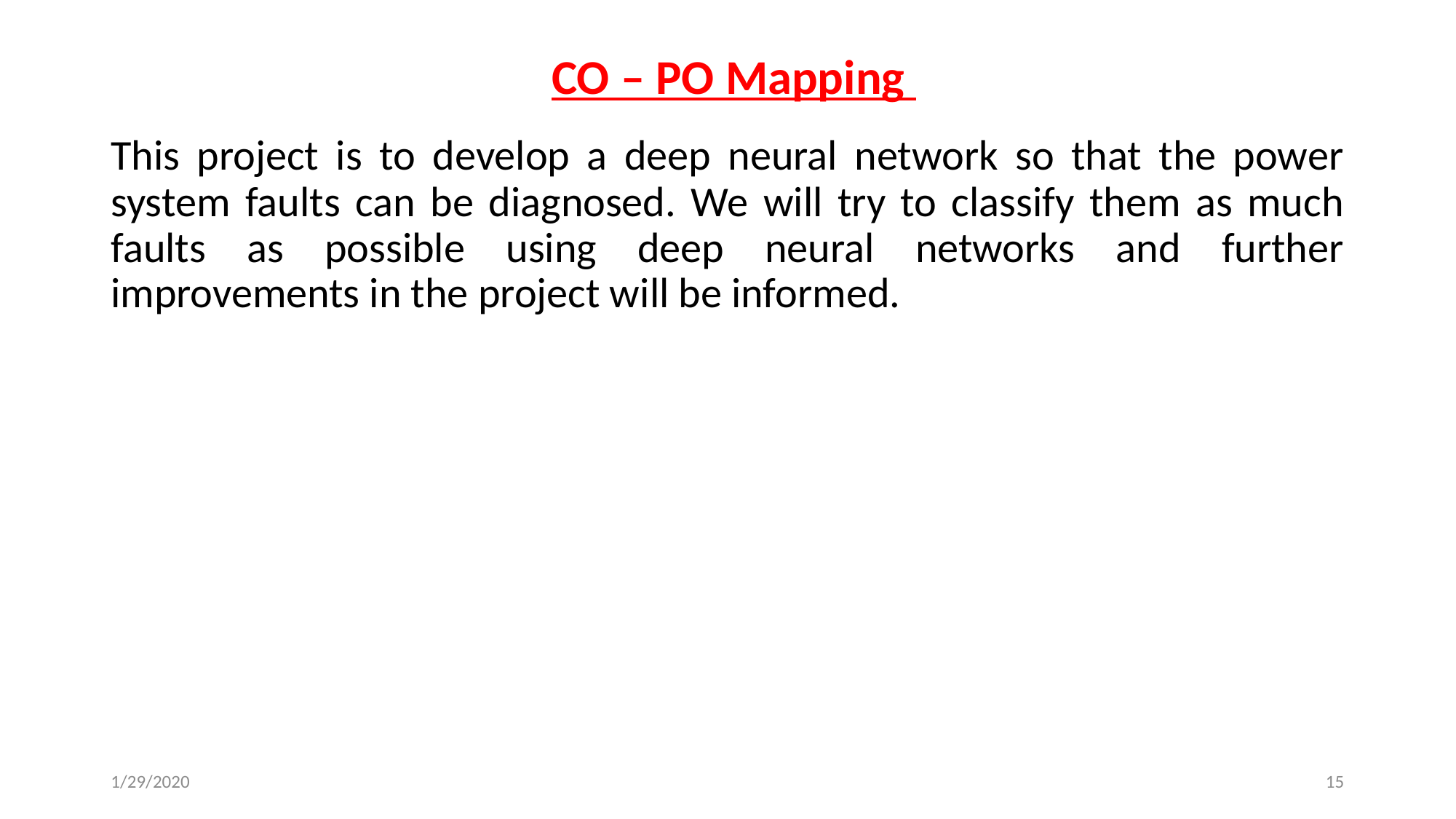

CO – PO Mapping
This project is to develop a deep neural network so that the power system faults can be diagnosed. We will try to classify them as much faults as possible using deep neural networks and further improvements in the project will be informed.
1/29/2020
15